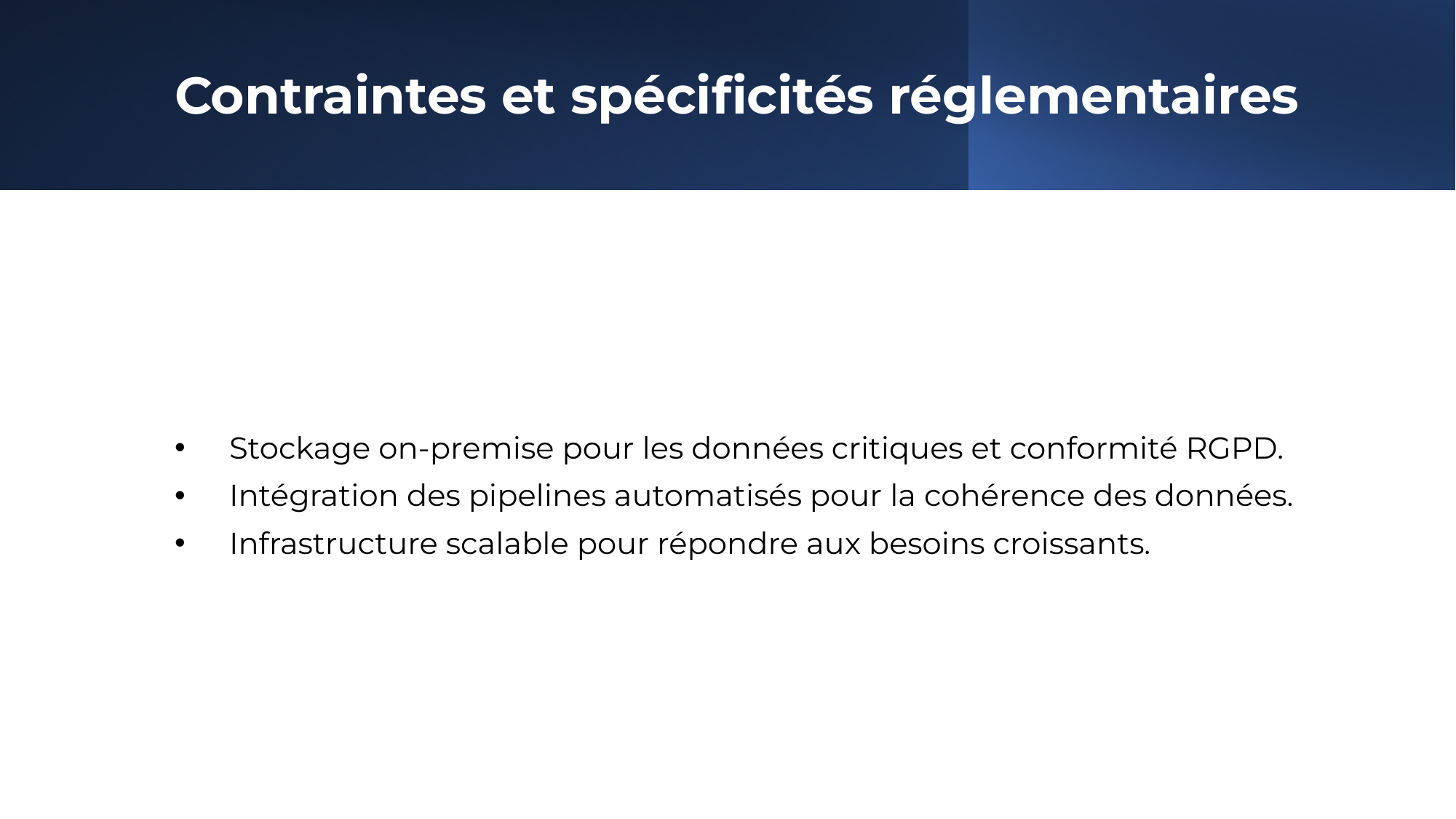

# Contraintes et spécificités réglementaires
Stockage on-premise pour les données critiques et conformité RGPD.
Intégration des pipelines automatisés pour la cohérence des données.
Infrastructure scalable pour répondre aux besoins croissants.